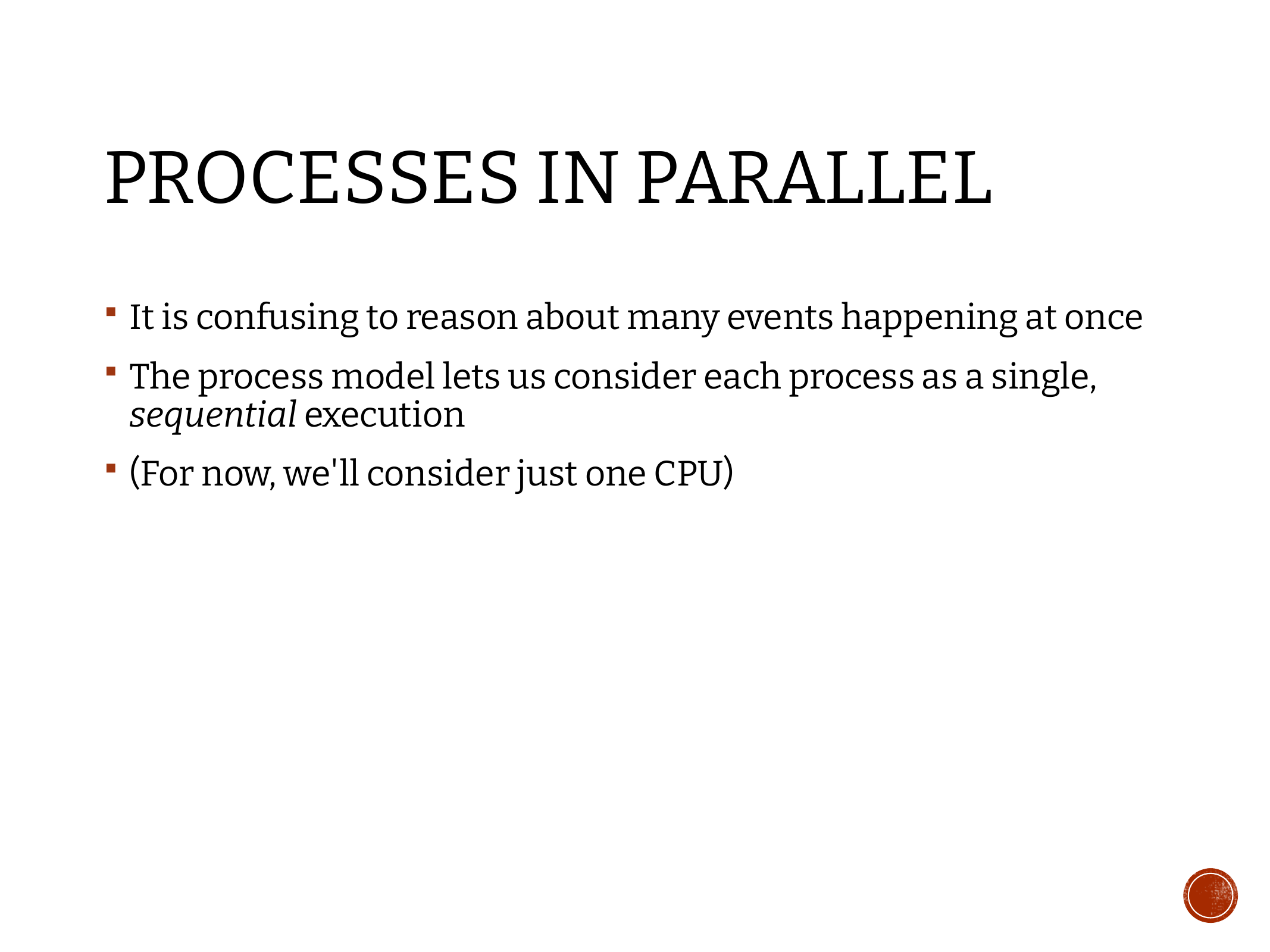

# Processes in Parallel
It is confusing to reason about many events happening at once
The process model lets us consider each process as a single, sequential execution
(For now, we'll consider just one CPU)